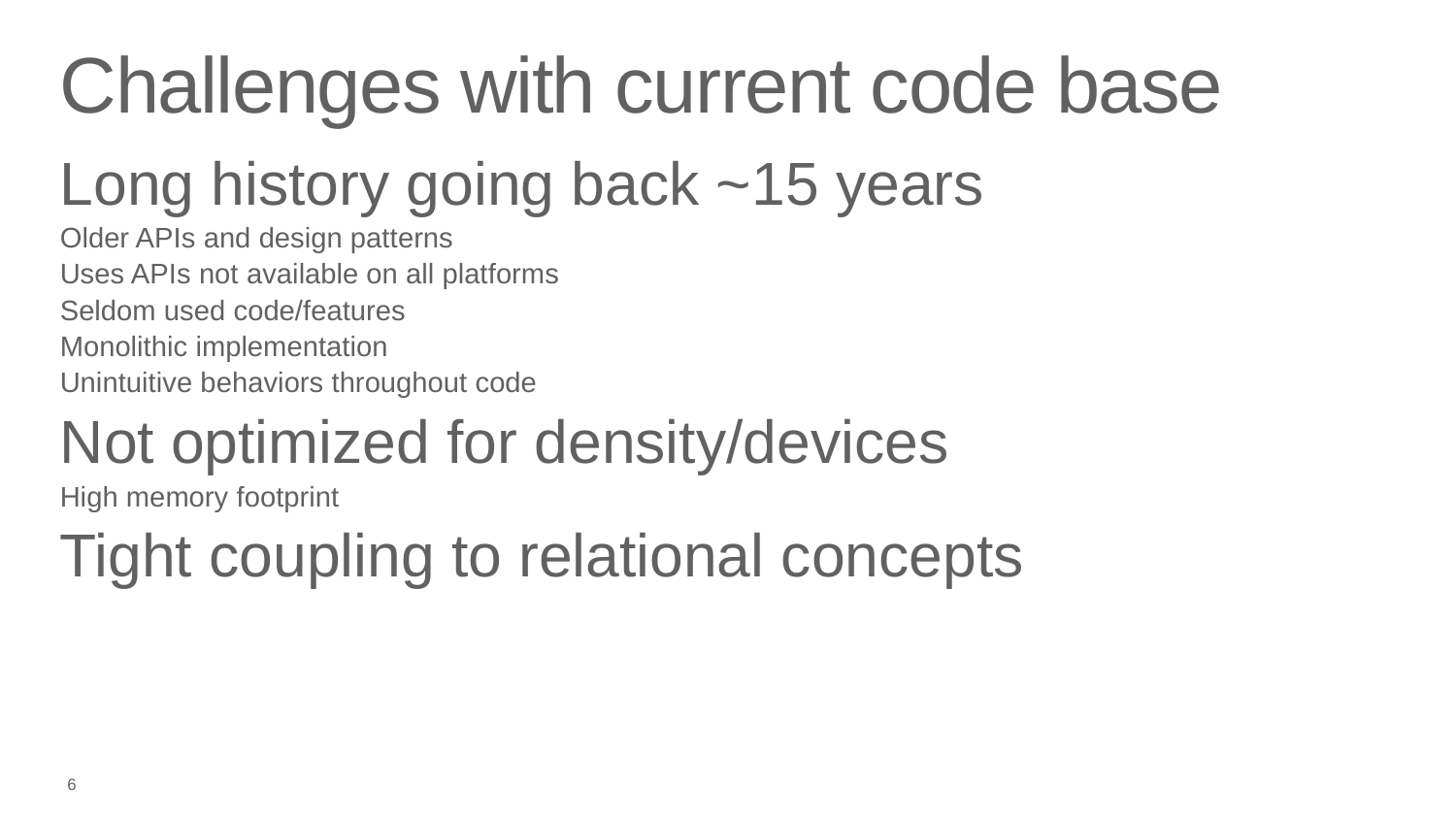

# Challenges with current code base
Long history going back ~15 years
Older APIs and design patterns
Uses APIs not available on all platforms
Seldom used code/features
Monolithic implementation
Unintuitive behaviors throughout code
Not optimized for density/devices
High memory footprint
Tight coupling to relational concepts